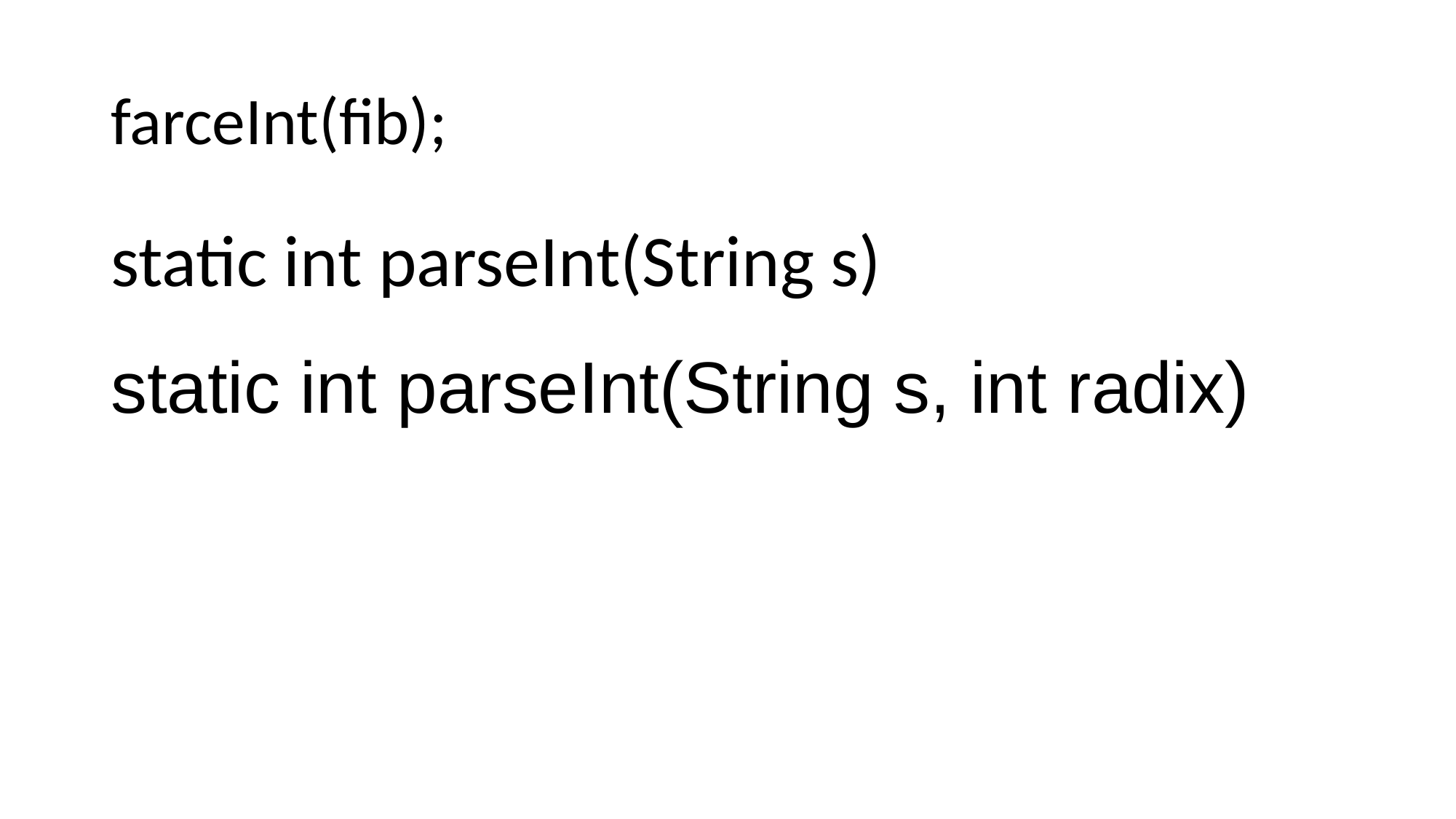

# farceInt(fib);
static int parseInt(String s)
static int parseInt(String s, int radix)